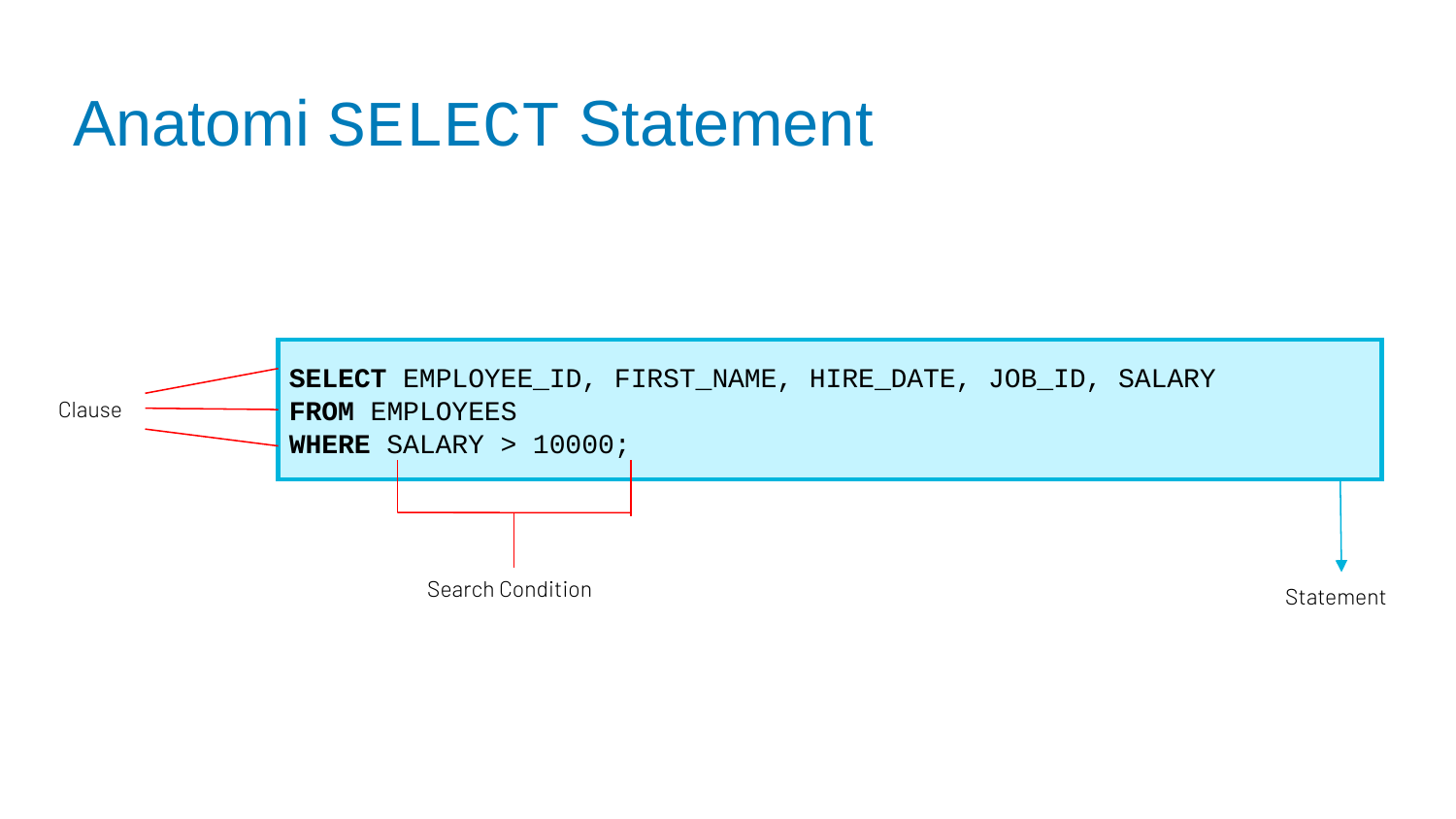

# Anatomi SELECT Statement
SELECT EMPLOYEE_ID, FIRST_NAME, HIRE_DATE, JOB_ID, SALARY
FROM EMPLOYEES
WHERE SALARY > 10000;
Clause
Search Condition
Statement